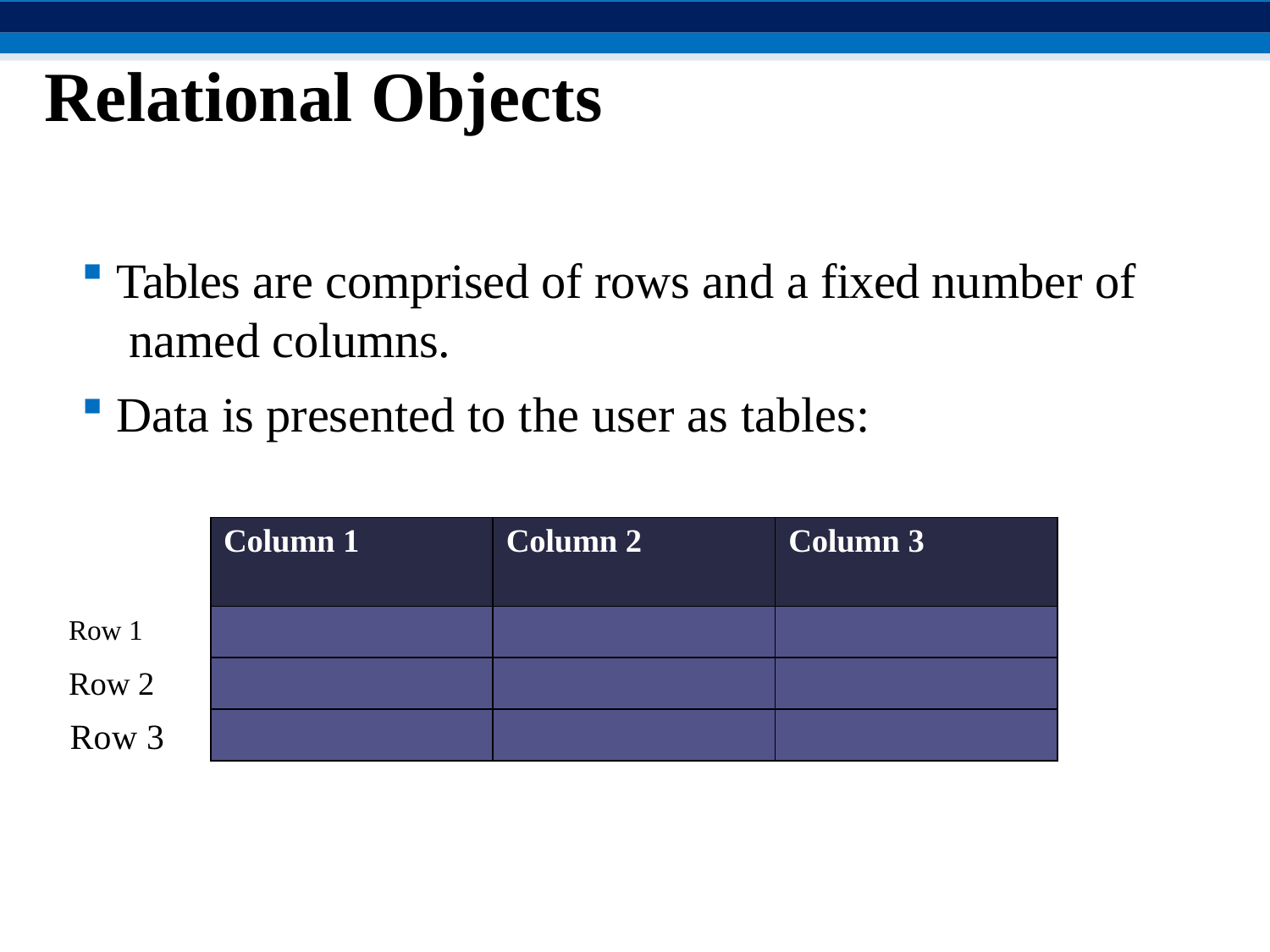

# Relational Objects
Tables are comprised of rows and a fixed number of  named columns.
Data is presented to the user as tables:
| Column 1 | Column 2 | Column 3 |
| --- | --- | --- |
|  |  |  |
|  |  |  |
|  |  |  |
Row 1
Row 2
Row 3